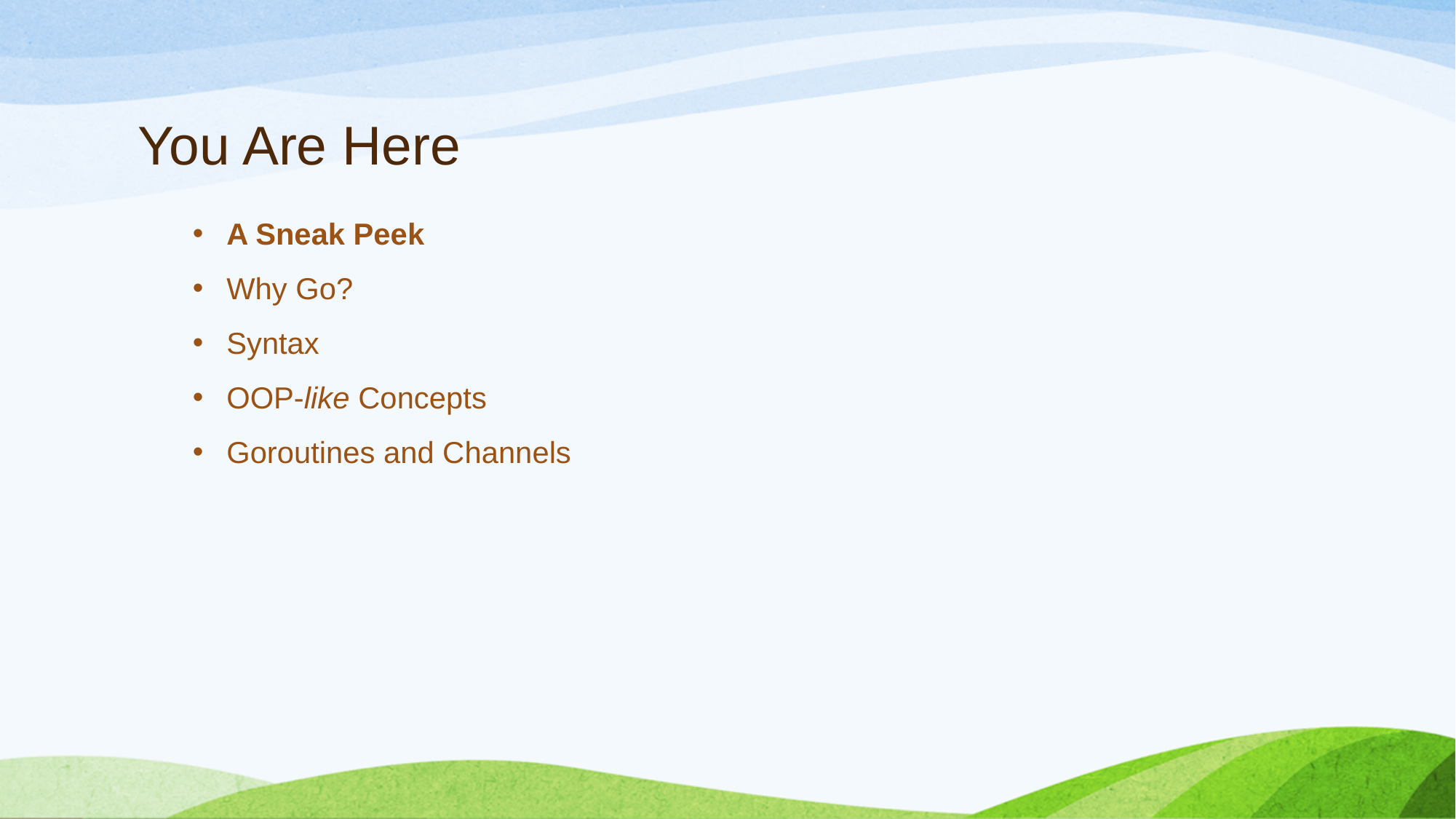

# You Are Here
A Sneak Peek
Why Go?
Syntax
OOP-like Concepts
Goroutines and Channels